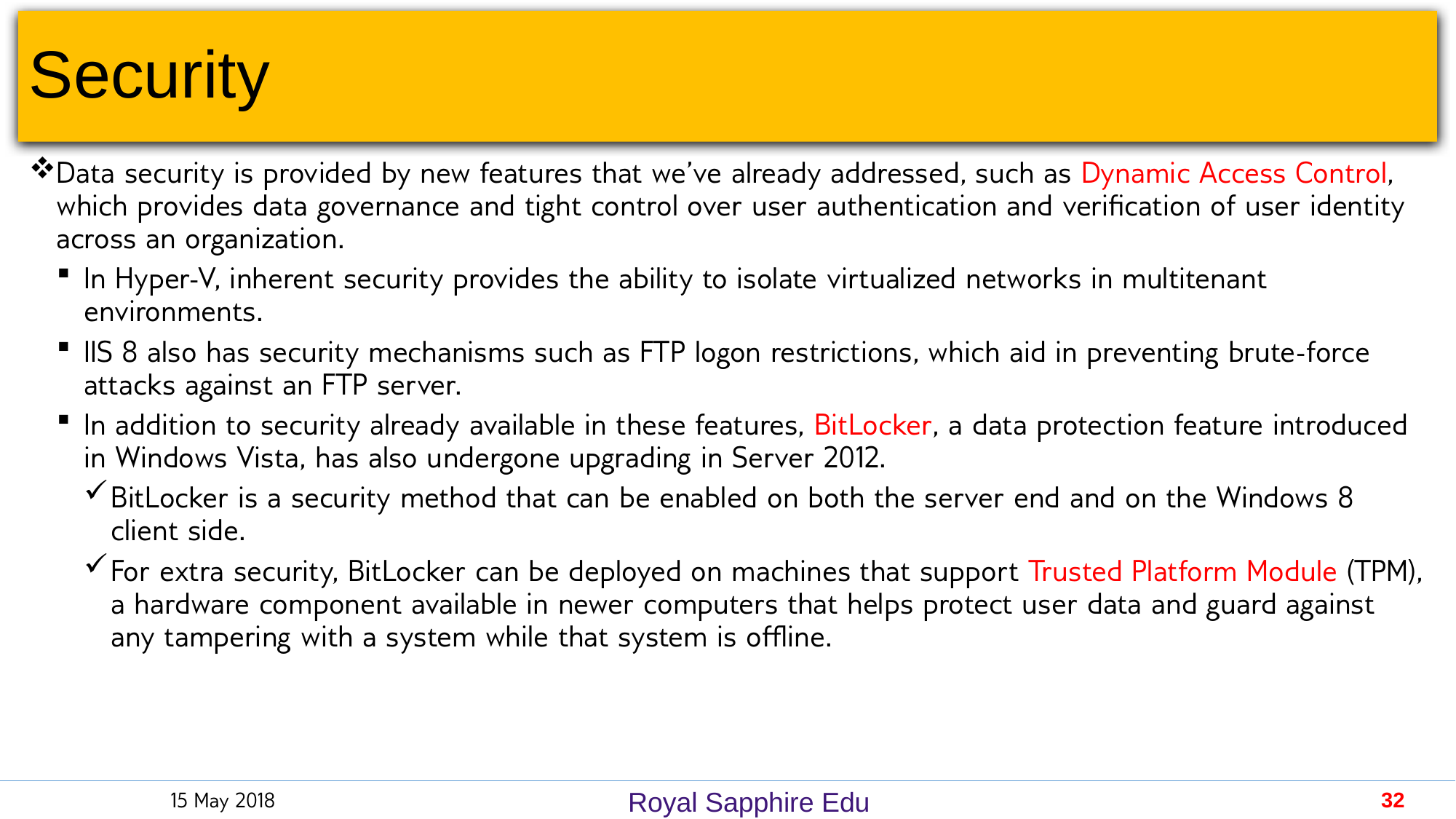

# Security
Data security is provided by new features that we’ve already addressed, such as Dynamic Access Control, which provides data governance and tight control over user authentication and verification of user identity across an organization.
In Hyper-V, inherent security provides the ability to isolate virtualized networks in multitenant environments.
IIS 8 also has security mechanisms such as FTP logon restrictions, which aid in preventing brute-force attacks against an FTP server.
In addition to security already available in these features, BitLocker, a data protection feature introduced in Windows Vista, has also undergone upgrading in Server 2012.
BitLocker is a security method that can be enabled on both the server end and on the Windows 8 client side.
For extra security, BitLocker can be deployed on machines that support Trusted Platform Module (TPM), a hardware component available in newer computers that helps protect user data and guard against any tampering with a system while that system is offline.
15 May 2018
32